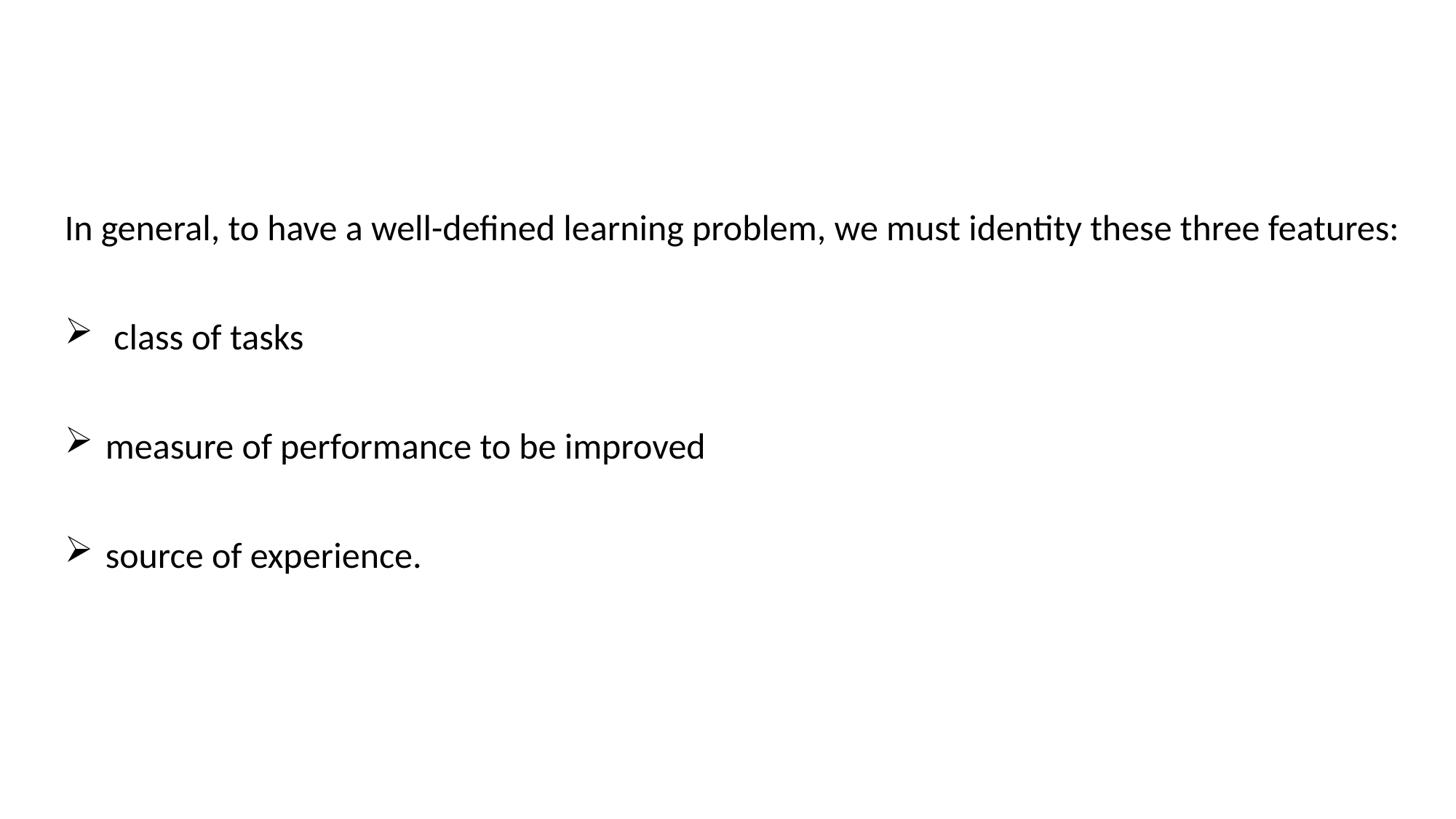

In general, to have a well-defined learning problem, we must identity these three features:
 class of tasks
measure of performance to be improved
source of experience.